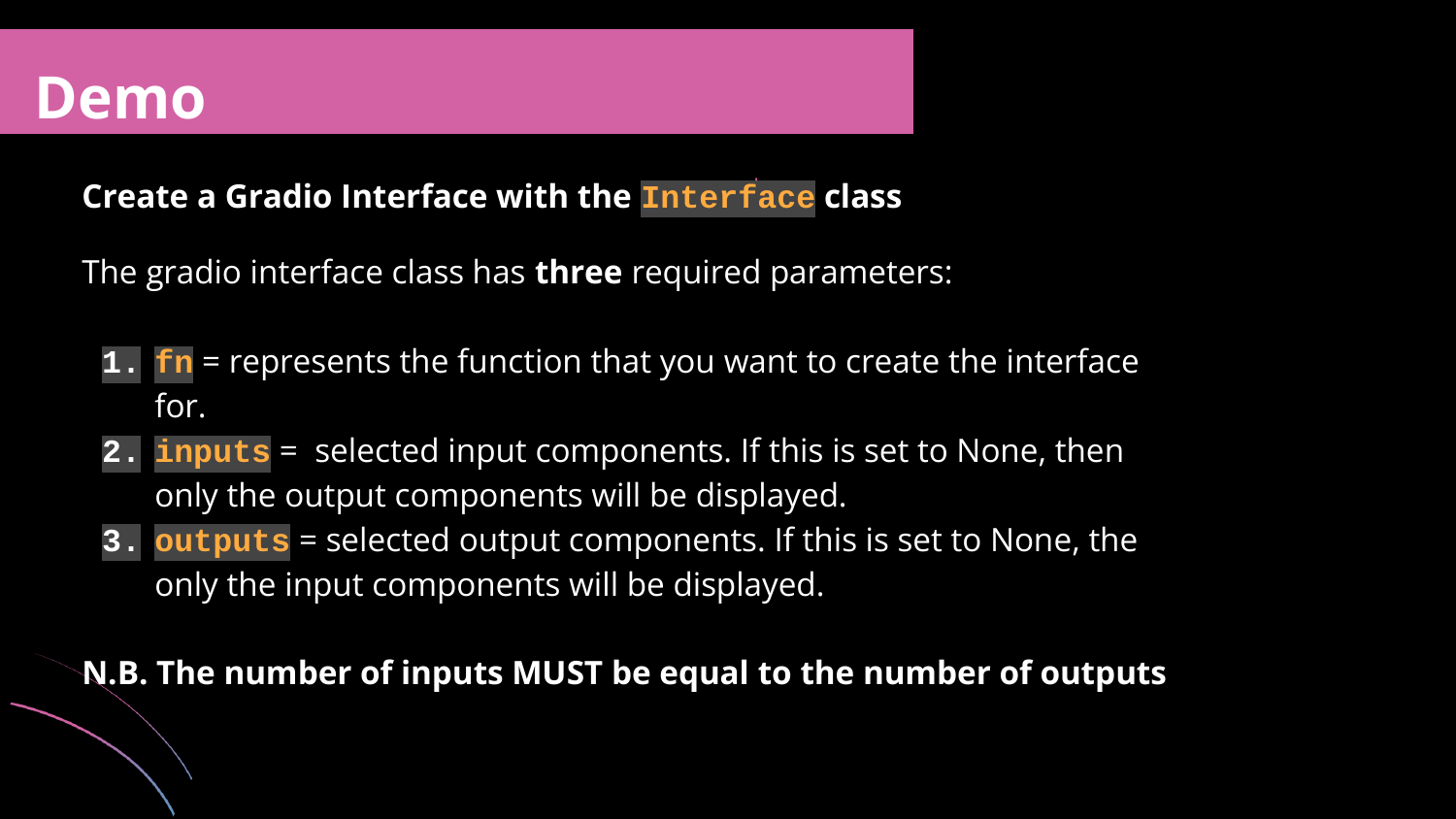

Demo
Create a Gradio Interface with the Interface class

The gradio interface class has three required parameters:

fn = represents the function that you want to create the interface for.
inputs =  selected input components. If this is set to None, then only the output components will be displayed.
outputs = selected output components. If this is set to None, the only the input components will be displayed.

N.B. The number of inputs MUST be equal to the number of outputs

Insert Image Here